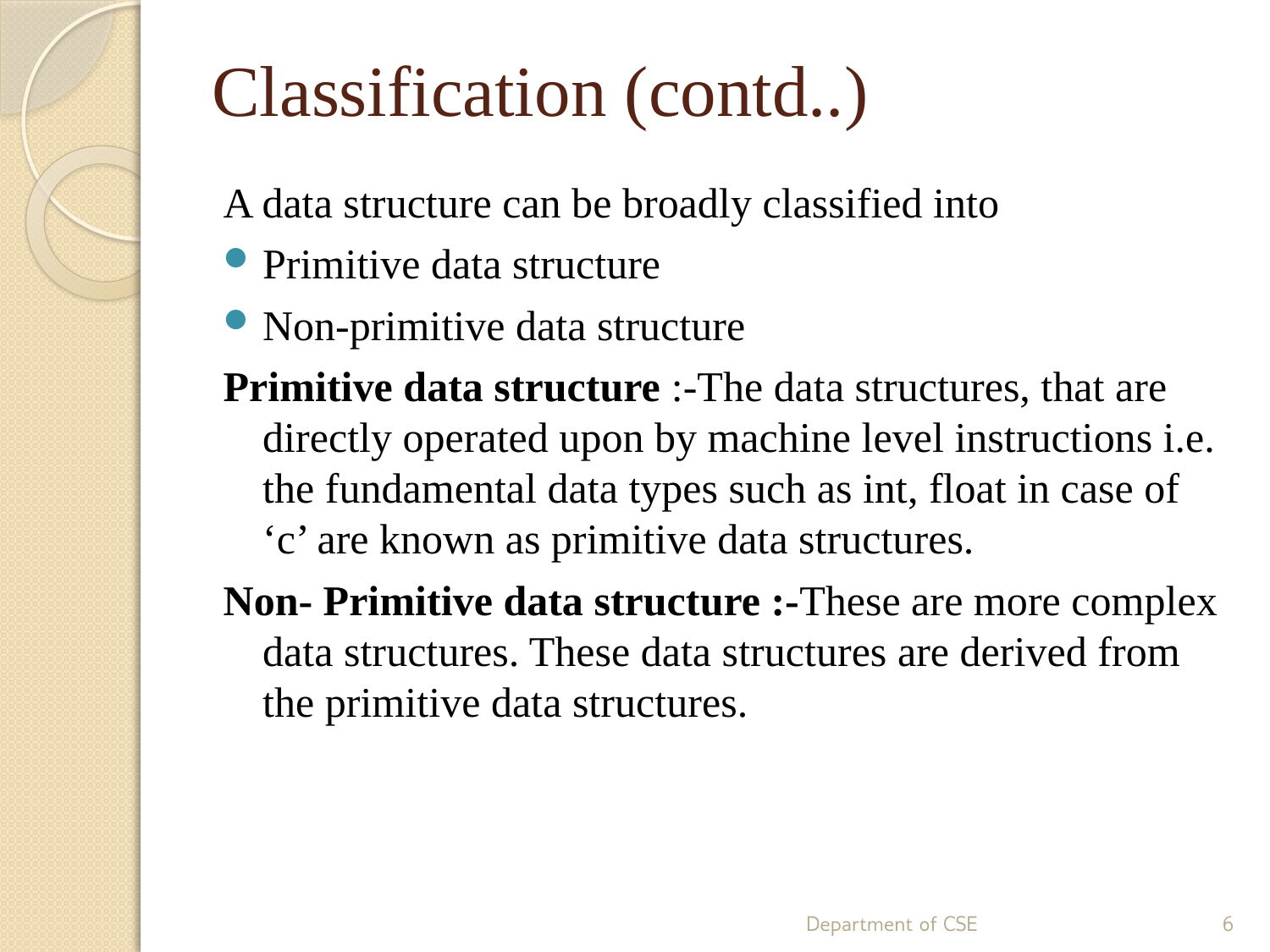

# Classification (contd..)
A data structure can be broadly classified into
Primitive data structure
Non-primitive data structure
Primitive data structure :-The data structures, that are directly operated upon by machine level instructions i.e. the fundamental data types such as int, float in case of ‘c’ are known as primitive data structures.
Non- Primitive data structure :-These are more complex data structures. These data structures are derived from the primitive data structures.

Department of CSE
6